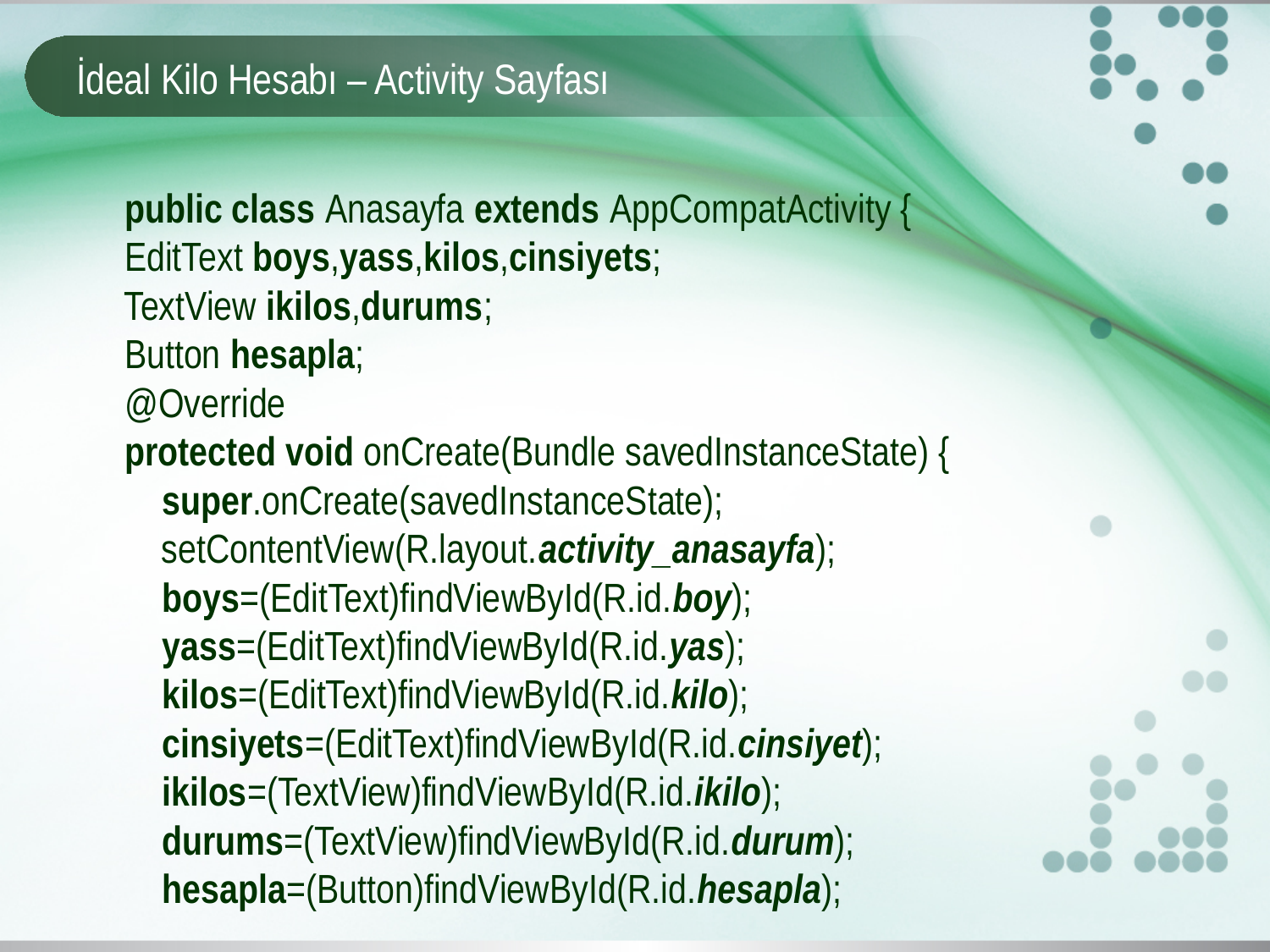

# İdeal Kilo Hesabı – Activity Sayfası
    public class Anasayfa extends AppCompatActivity {
    EditText boys,yass,kilos,cinsiyets;
    TextView ikilos,durums;
    Button hesapla;
    @Override
    protected void onCreate(Bundle savedInstanceState) {
        super.onCreate(savedInstanceState);
        setContentView(R.layout.activity_anasayfa);
        boys=(EditText)findViewById(R.id.boy);
        yass=(EditText)findViewById(R.id.yas);
        kilos=(EditText)findViewById(R.id.kilo);
        cinsiyets=(EditText)findViewById(R.id.cinsiyet);
        ikilos=(TextView)findViewById(R.id.ikilo);
        durums=(TextView)findViewById(R.id.durum);
        hesapla=(Button)findViewById(R.id.hesapla);